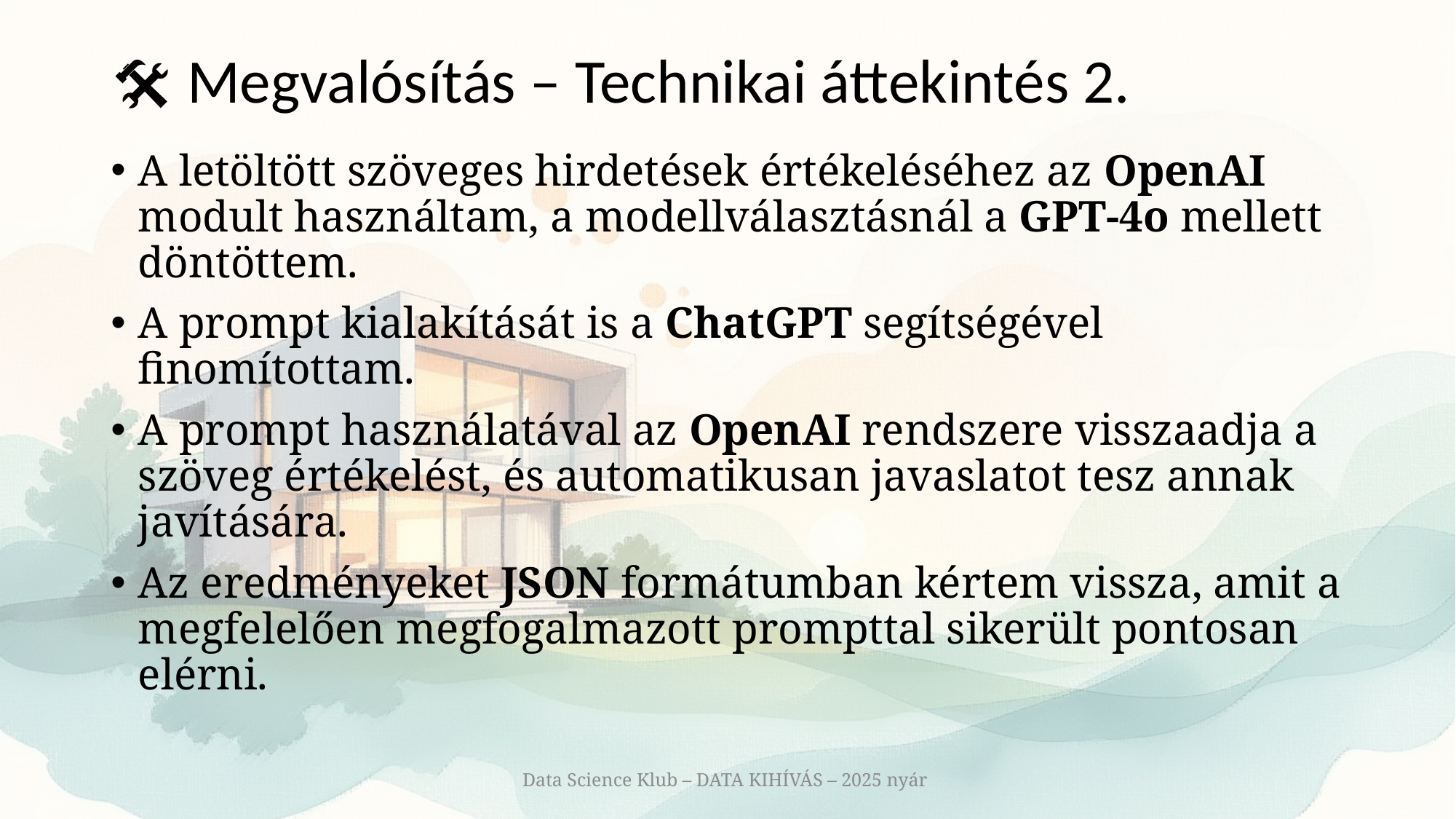

# 🛠️ Megvalósítás – Technikai áttekintés 2.
A letöltött szöveges hirdetések értékeléséhez az OpenAI modult használtam, a modellválasztásnál a GPT-4o mellett döntöttem.
A prompt kialakítását is a ChatGPT segítségével finomítottam.
A prompt használatával az OpenAI rendszere visszaadja a szöveg értékelést, és automatikusan javaslatot tesz annak javítására.
Az eredményeket JSON formátumban kértem vissza, amit a megfelelően megfogalmazott prompttal sikerült pontosan elérni.

Data Science Klub – DATA KIHÍVÁS – 2025 nyár